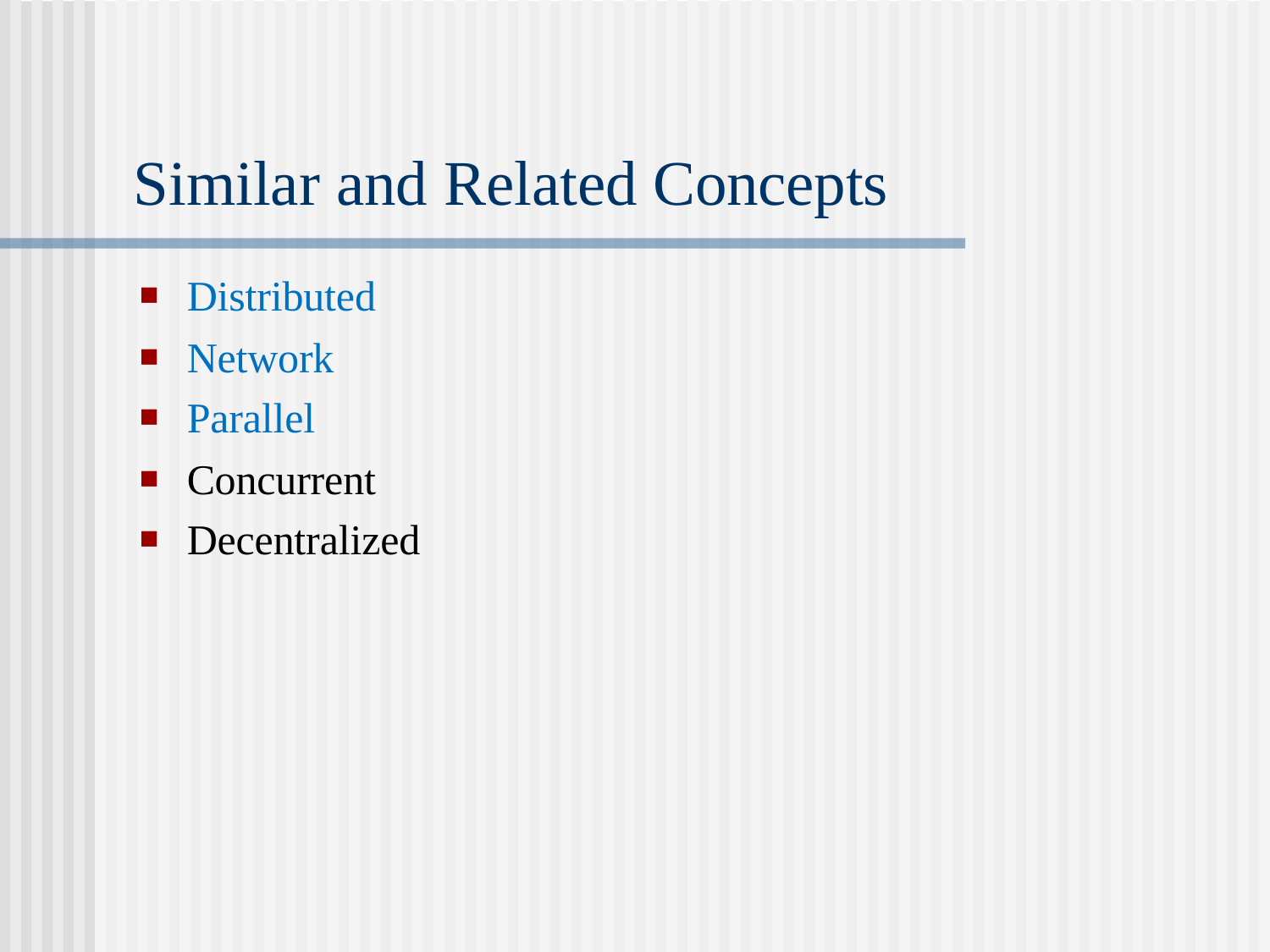

# Similar and Related Concepts
Distributed
Network
Parallel
Concurrent
Decentralized